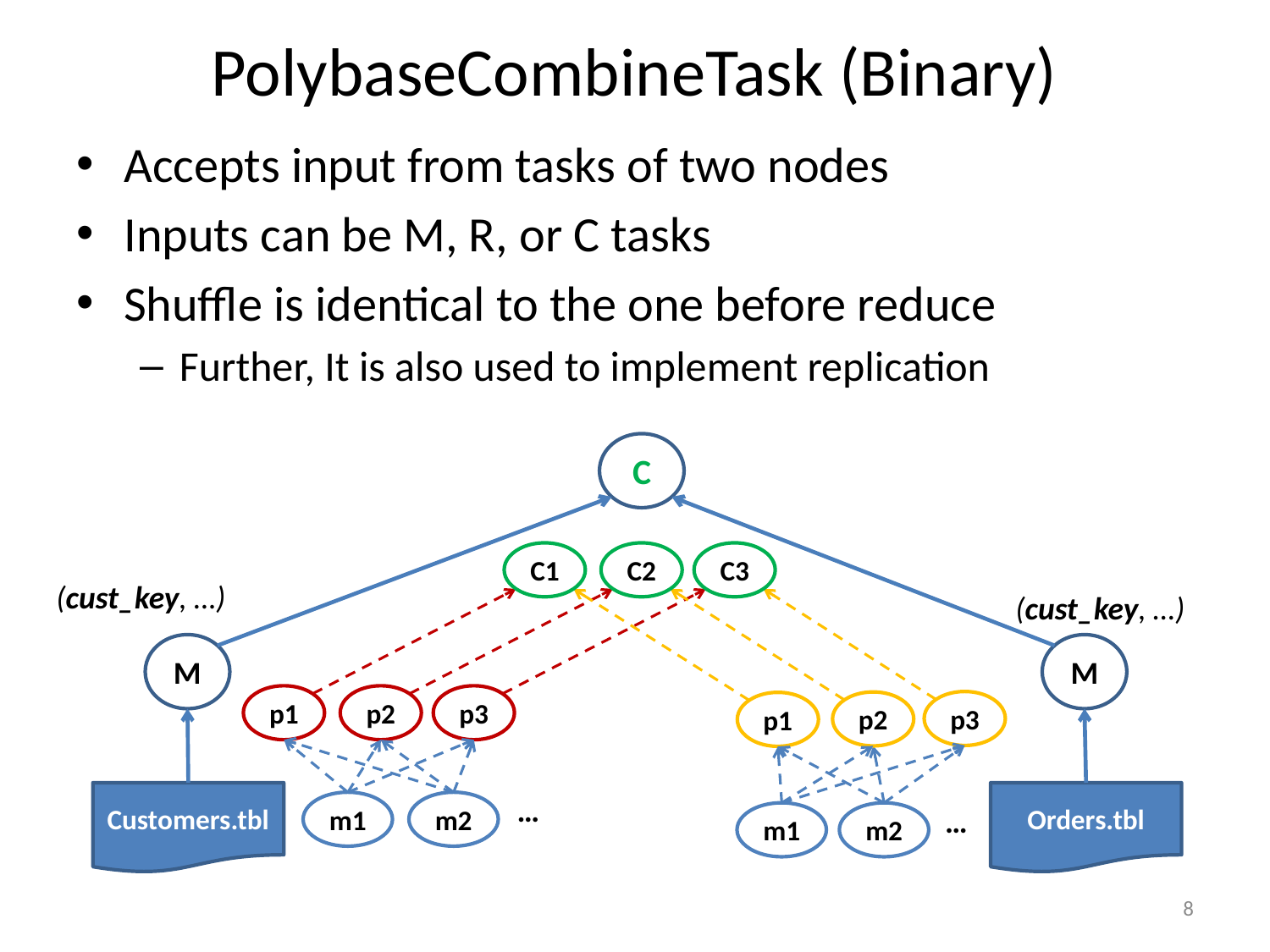

# PolybaseCombineTask (Binary)
Accepts input from tasks of two nodes
Inputs can be M, R, or C tasks
Shuffle is identical to the one before reduce
Further, It is also used to implement replication
C
(cust_key, …)
(cust_key, …)
M
M
Customers.tbl
Orders.tbl
C1
C2
C3
…
m1
m2
…
m1
m2
p1
p2
p3
p3
p2
p1
8